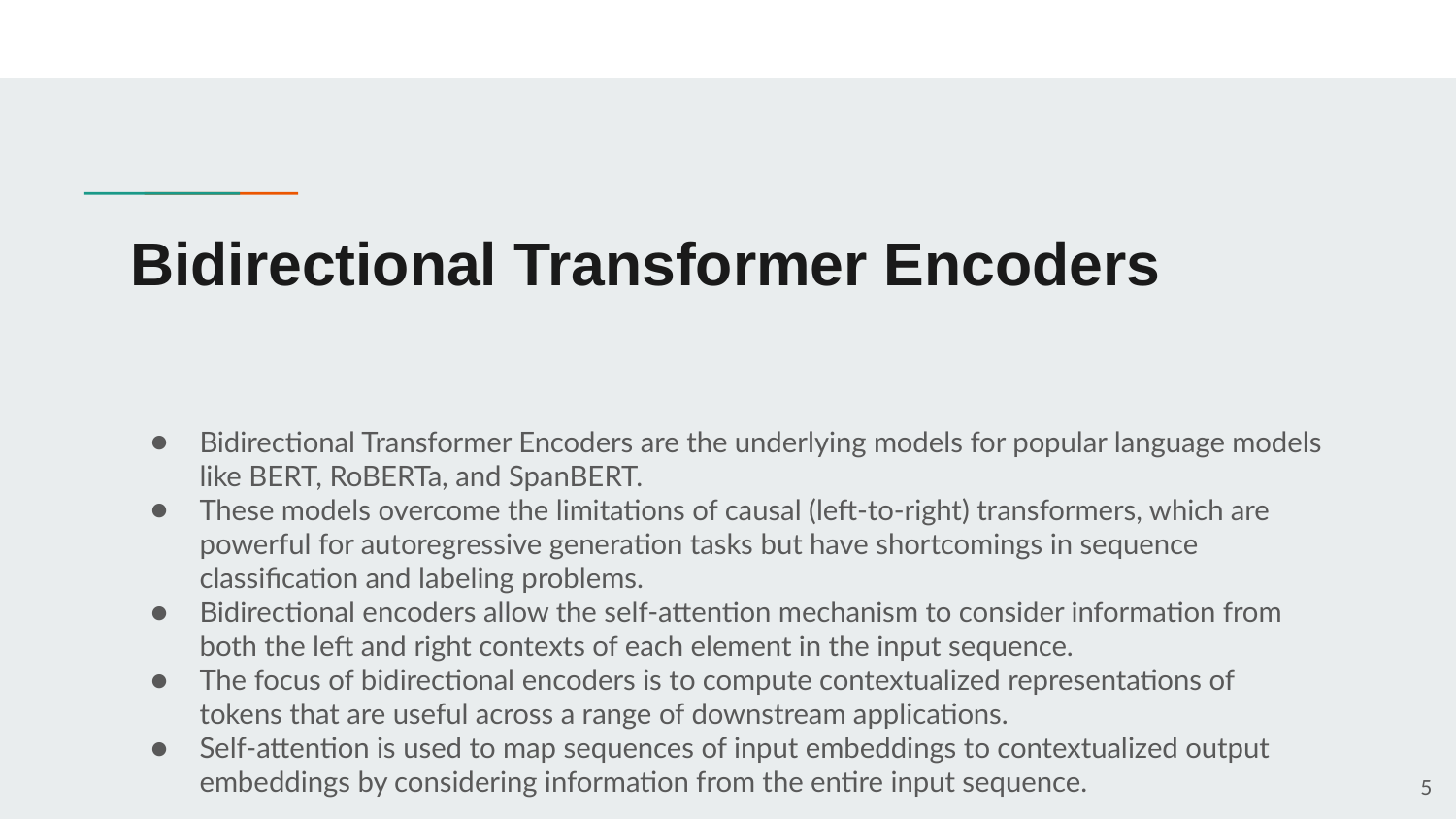

# Bidirectional Transformer Encoders
Bidirectional Transformer Encoders are the underlying models for popular language models like BERT, RoBERTa, and SpanBERT.
These models overcome the limitations of causal (left-to-right) transformers, which are powerful for autoregressive generation tasks but have shortcomings in sequence classification and labeling problems.
Bidirectional encoders allow the self-attention mechanism to consider information from both the left and right contexts of each element in the input sequence.
The focus of bidirectional encoders is to compute contextualized representations of tokens that are useful across a range of downstream applications.
Self-attention is used to map sequences of input embeddings to contextualized output embeddings by considering information from the entire input sequence.
5